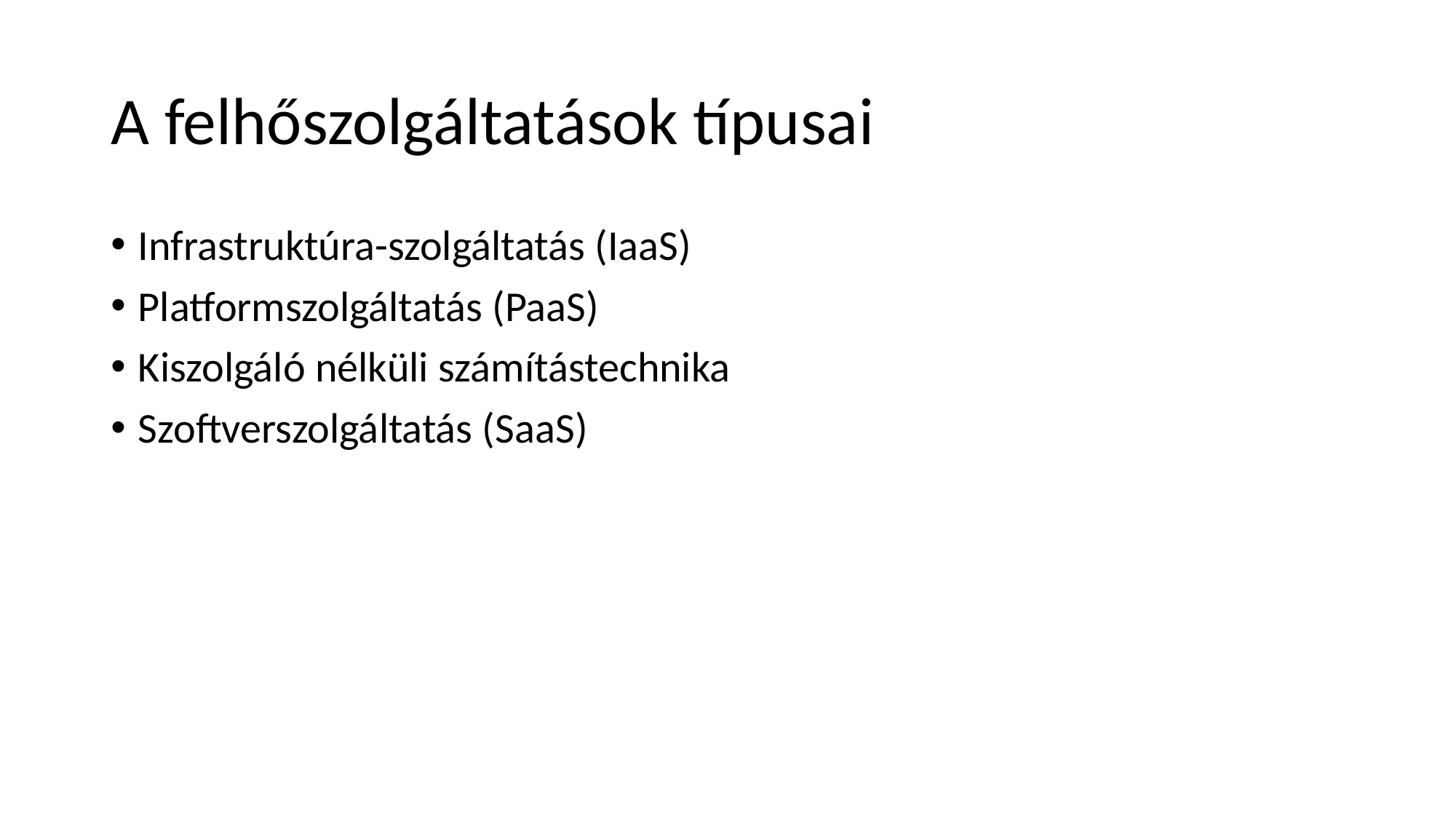

# A felhőszolgáltatások típusai
Infrastruktúra-szolgáltatás (IaaS)
Platformszolgáltatás (PaaS)
Kiszolgáló nélküli számítástechnika
Szoftverszolgáltatás (SaaS)